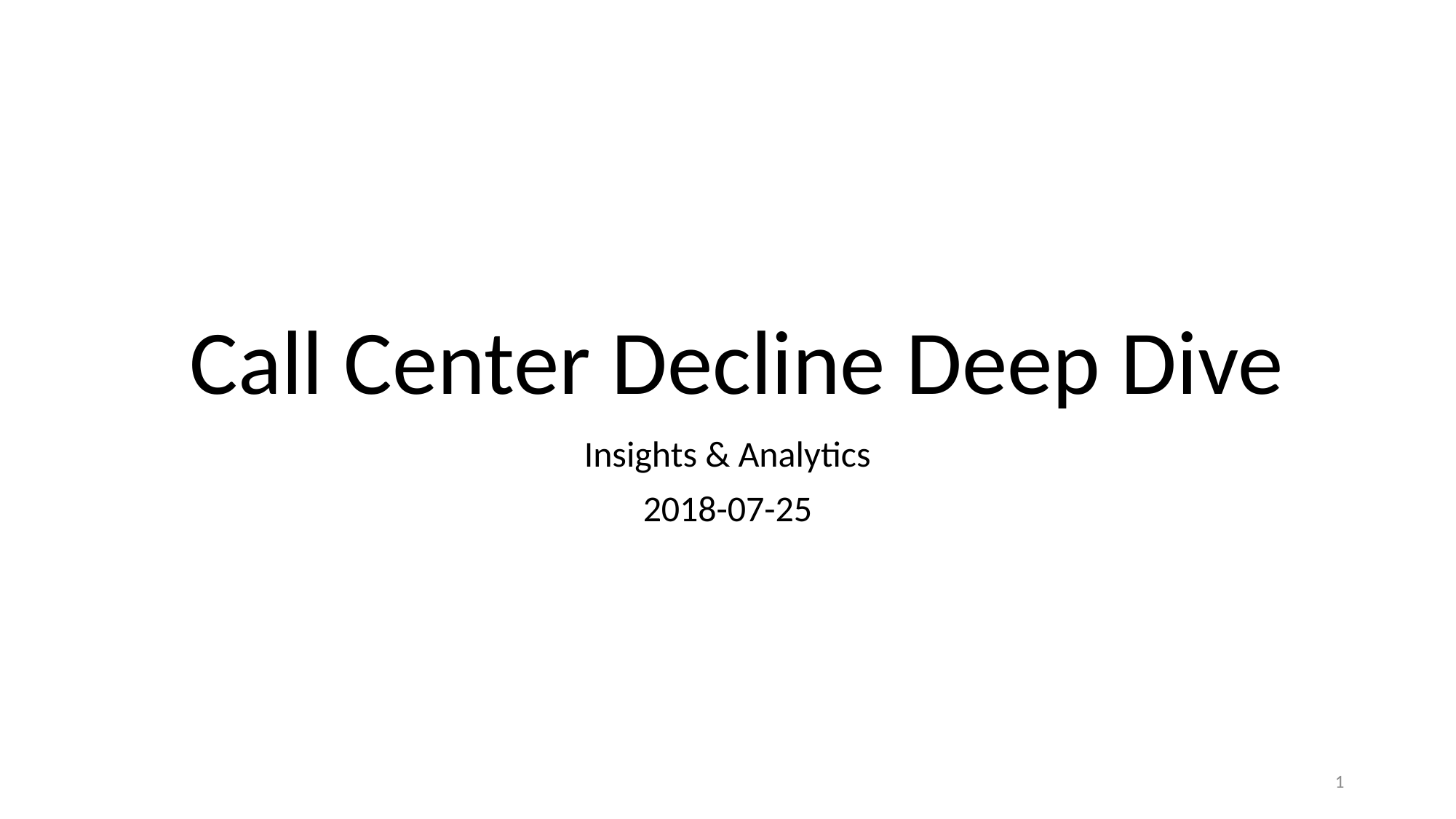

# Call Center Decline Deep Dive
Insights & Analytics
2018-07-25
1